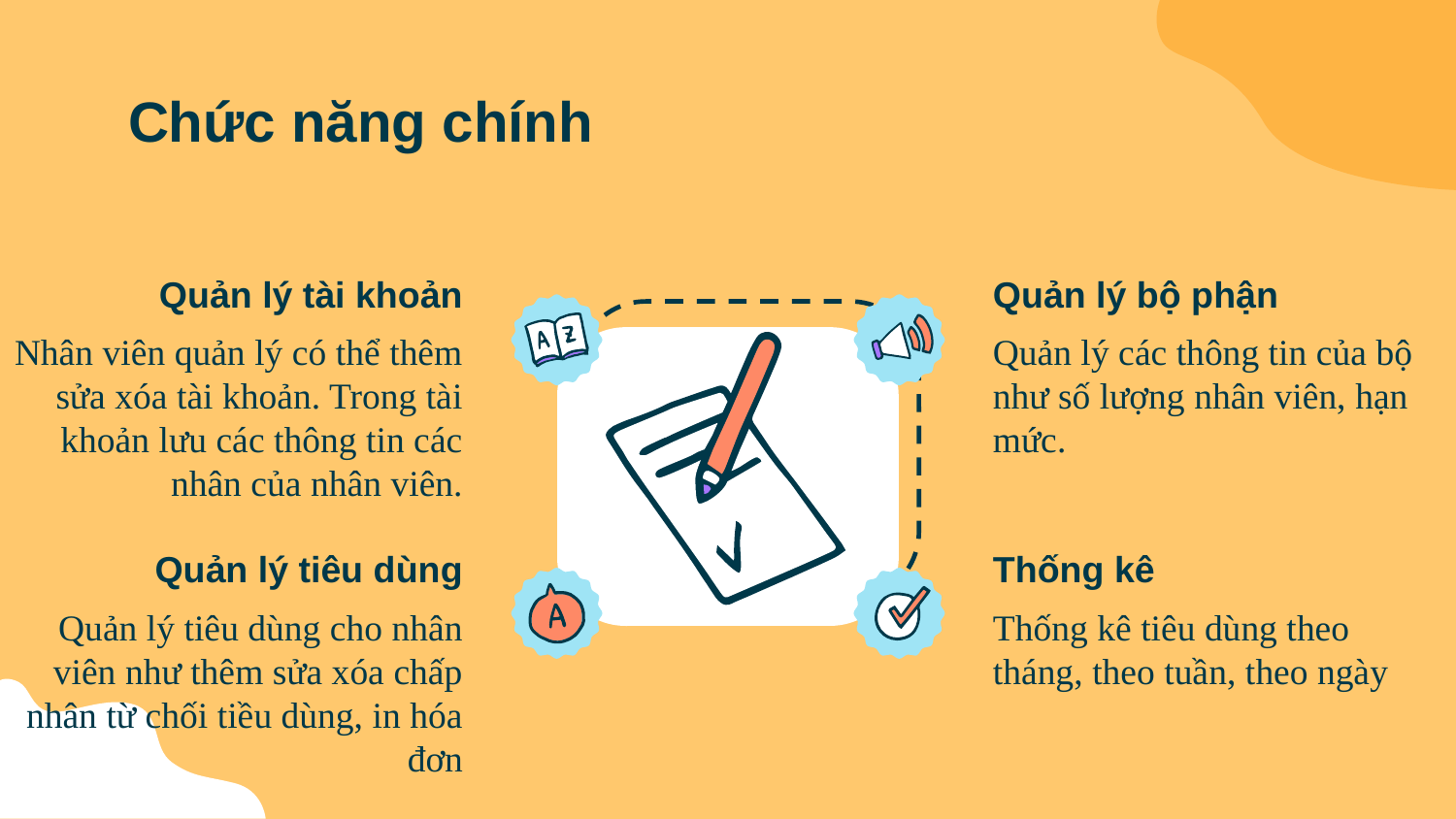

# Chức năng chính
Quản lý tài khoản
Quản lý bộ phận

Nhân viên quản lý có thể thêm sửa xóa tài khoản. Trong tài khoản lưu các thông tin các nhân của nhân viên.
Quản lý các thông tin của bộ như số lượng nhân viên, hạn mức.

Quản lý tiêu dùng
Thống kê

Quản lý tiêu dùng cho nhân viên như thêm sửa xóa chấp nhân từ chối tiều dùng, in hóa đơn
Thống kê tiêu dùng theo tháng, theo tuần, theo ngày